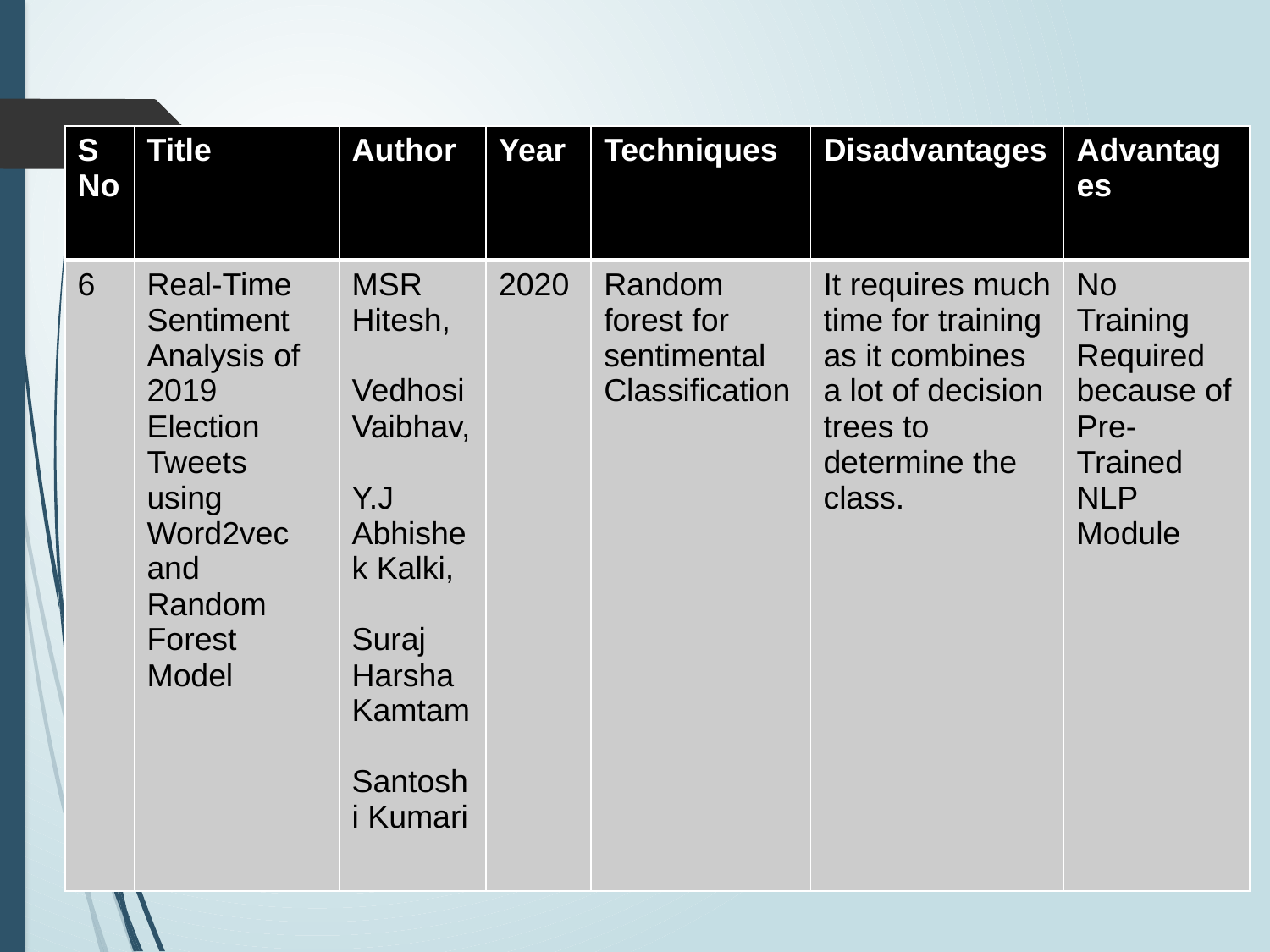

| S No | Title | Author | Year | Techniques | Disadvantages | Advantages |
| --- | --- | --- | --- | --- | --- | --- |
| 6 | Real-Time Sentiment Analysis of 2019 Election Tweets using Word2vec and Random Forest Model | MSR Hitesh, Vedhosi Vaibhav, Y.J Abhishek Kalki, Suraj Harsha Kamtam Santoshi Kumari | 2020 | Random forest for sentimental Classification | It requires much time for training as it combines a lot of decision trees to determine the class. | No Training Required because of Pre-Trained NLP Module |